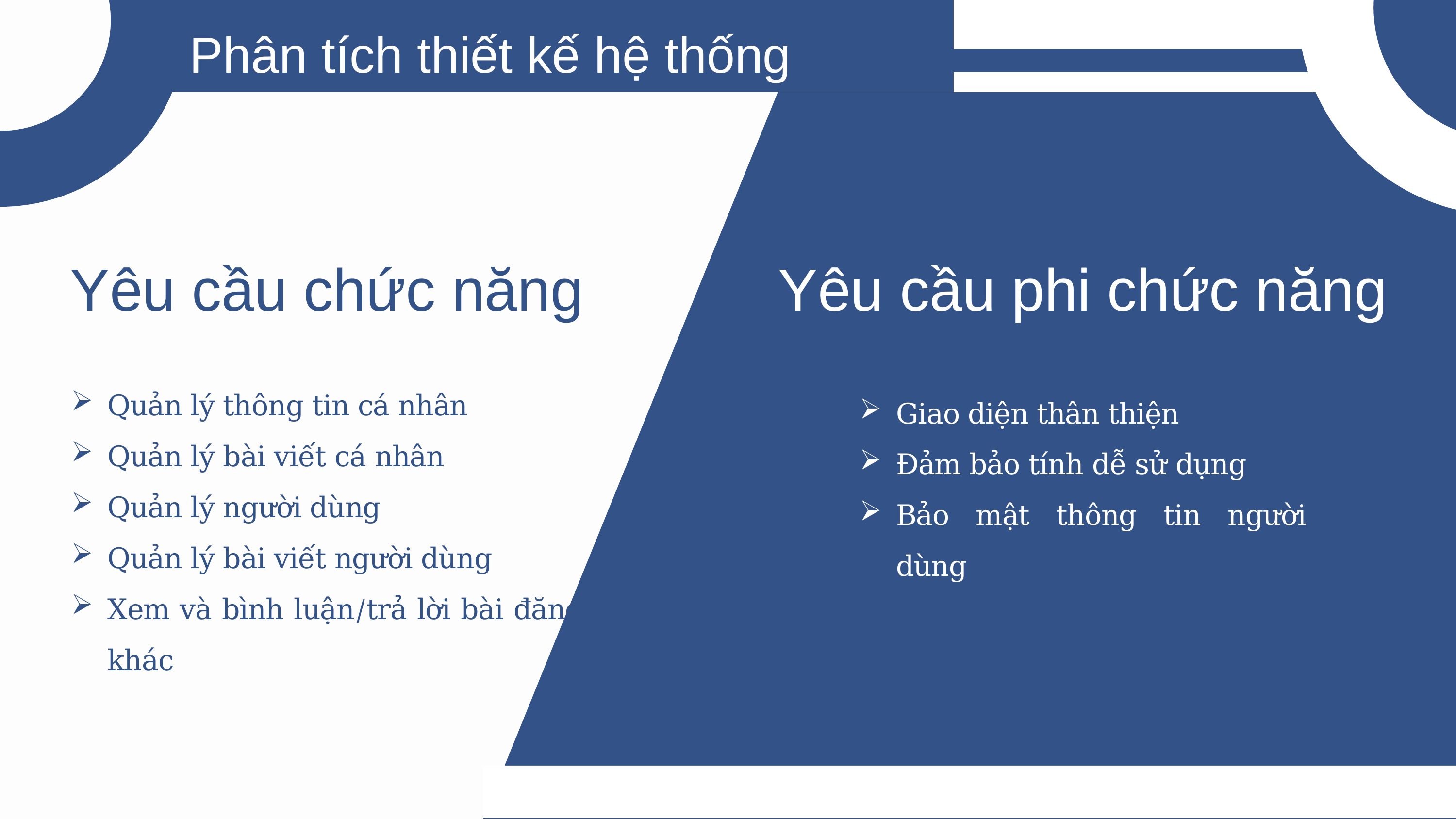

Phân tích thiết kế hệ thống

Yêu cầu phi chức năng
Yêu cầu chức năng
Quản lý thông tin cá nhân
Quản lý bài viết cá nhân
Quản lý người dùng
Quản lý bài viết người dùng
Xem và bình luận/trả lời bài đăng khác
Giao diện thân thiện
Đảm bảo tính dễ sử dụng
Bảo mật thông tin người dùng